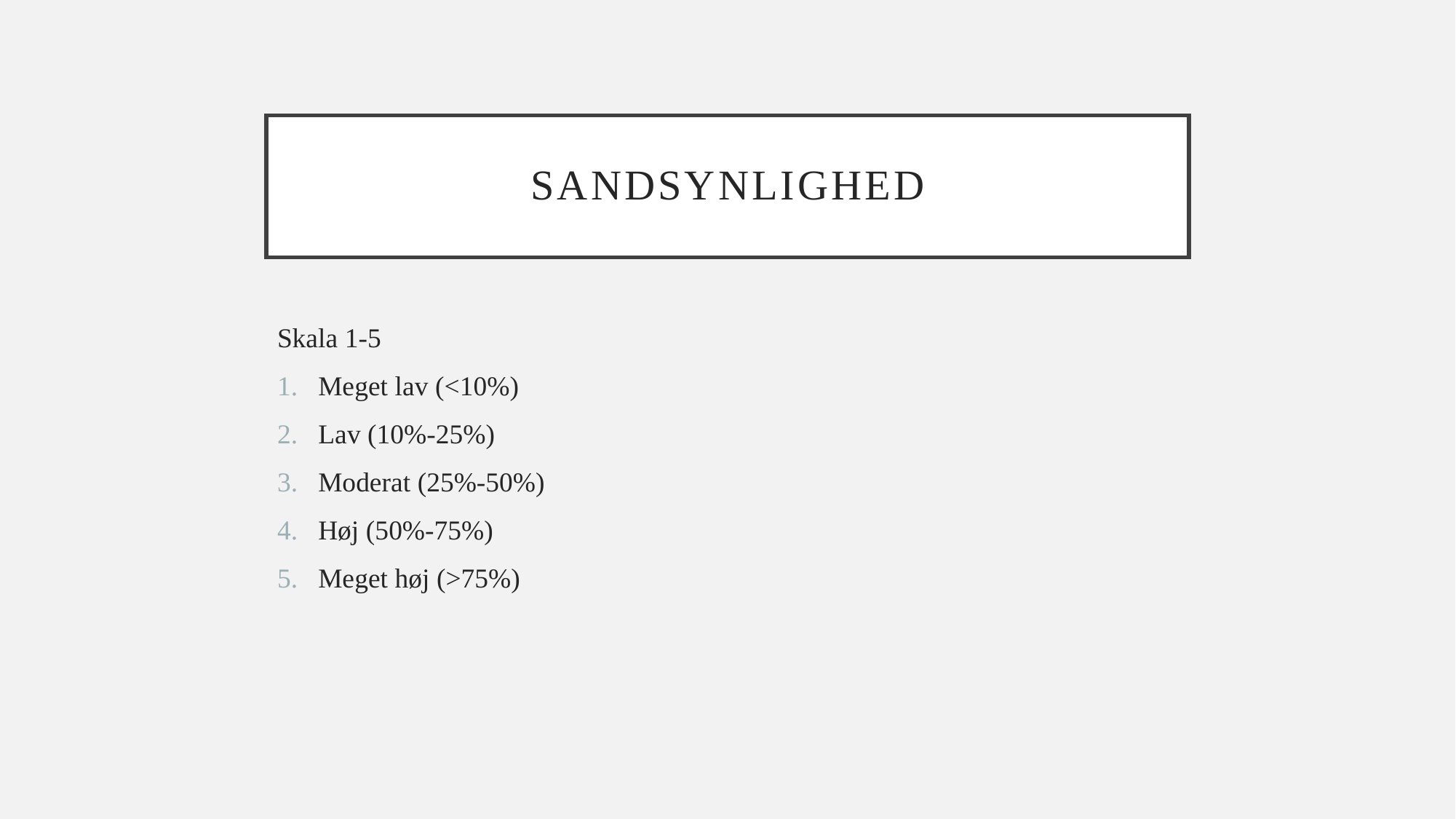

# Sandsynlighed
Skala 1-5
Meget lav (<10%)
Lav (10%-25%)
Moderat (25%-50%)
Høj (50%-75%)
Meget høj (>75%)